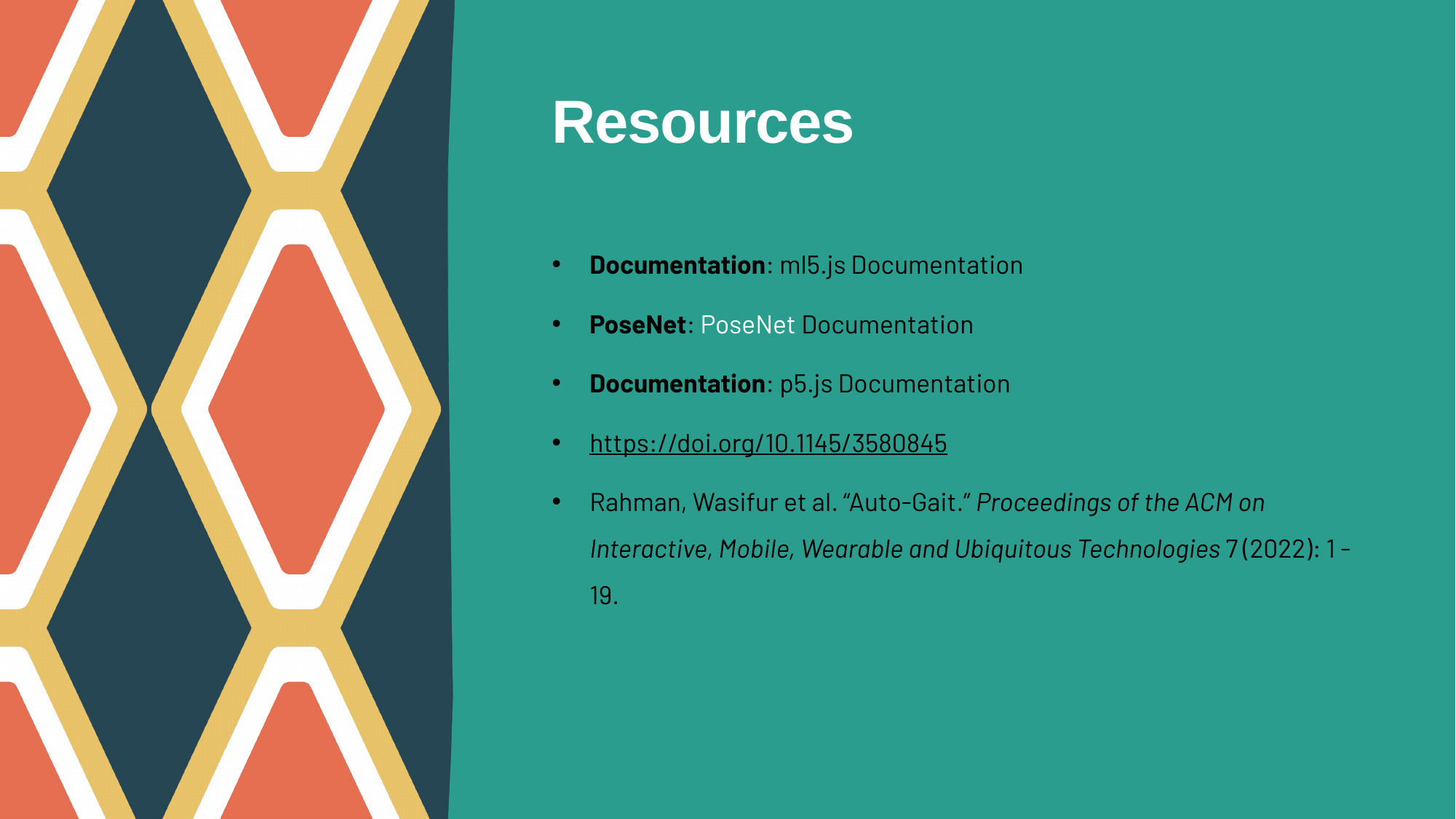

# Resources
Documentation: ml5.js Documentation
PoseNet: PoseNet Documentation
Documentation: p5.js Documentation
https://doi.org/10.1145/3580845
Rahman, Wasifur et al. “Auto-Gait.” Proceedings of the ACM on Interactive, Mobile, Wearable and Ubiquitous Technologies 7 (2022): 1 - 19.